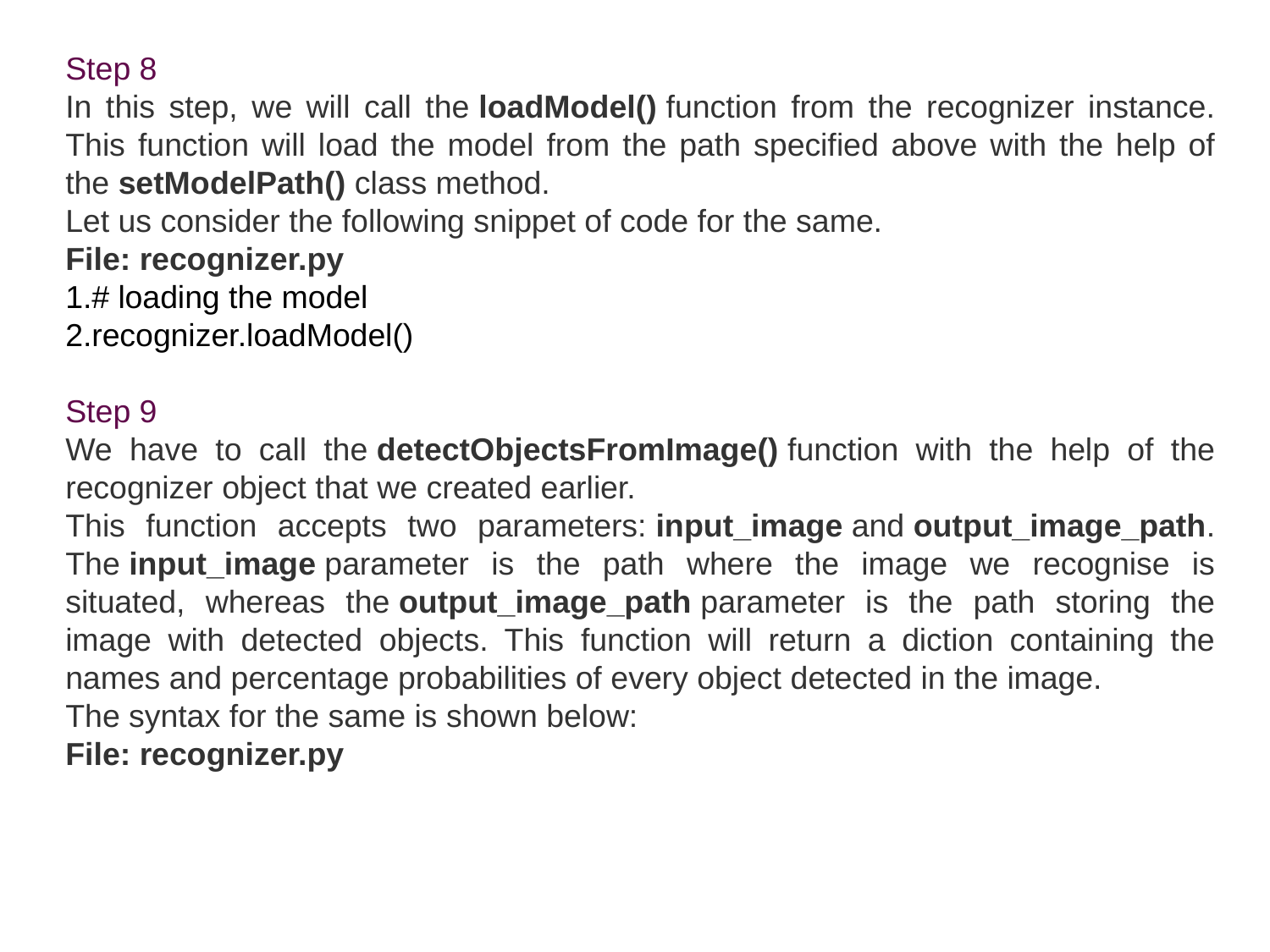

Step 8
In this step, we will call the loadModel() function from the recognizer instance. This function will load the model from the path specified above with the help of the setModelPath() class method.
Let us consider the following snippet of code for the same.
File: recognizer.py
# loading the model
recognizer.loadModel()

Step 9
We have to call the detectObjectsFromImage() function with the help of the recognizer object that we created earlier.
This function accepts two parameters: input_image and output_image_path. The input_image parameter is the path where the image we recognise is situated, whereas the output_image_path parameter is the path storing the image with detected objects. This function will return a diction containing the names and percentage probabilities of every object detected in the image.
The syntax for the same is shown below:
File: recognizer.py